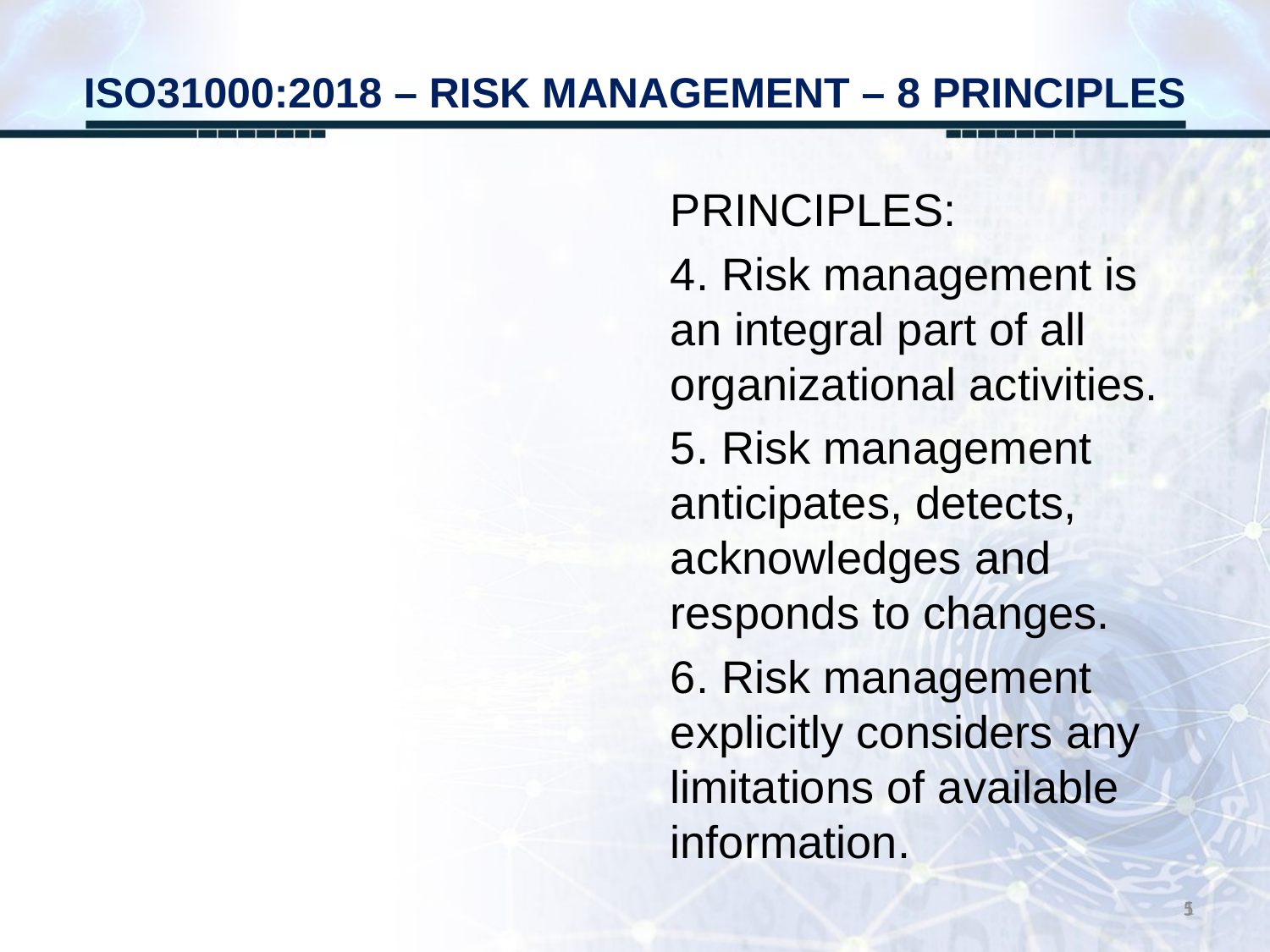

# ISO31000:2018 – RISK MANAGEMENT – 8 PRINCIPLES
PRINCIPLES:
4. Risk management is an integral part of all organizational activities.
5. Risk management anticipates, detects, acknowledges and responds to changes.
6. Risk management explicitly considers any limitations of available information.
5